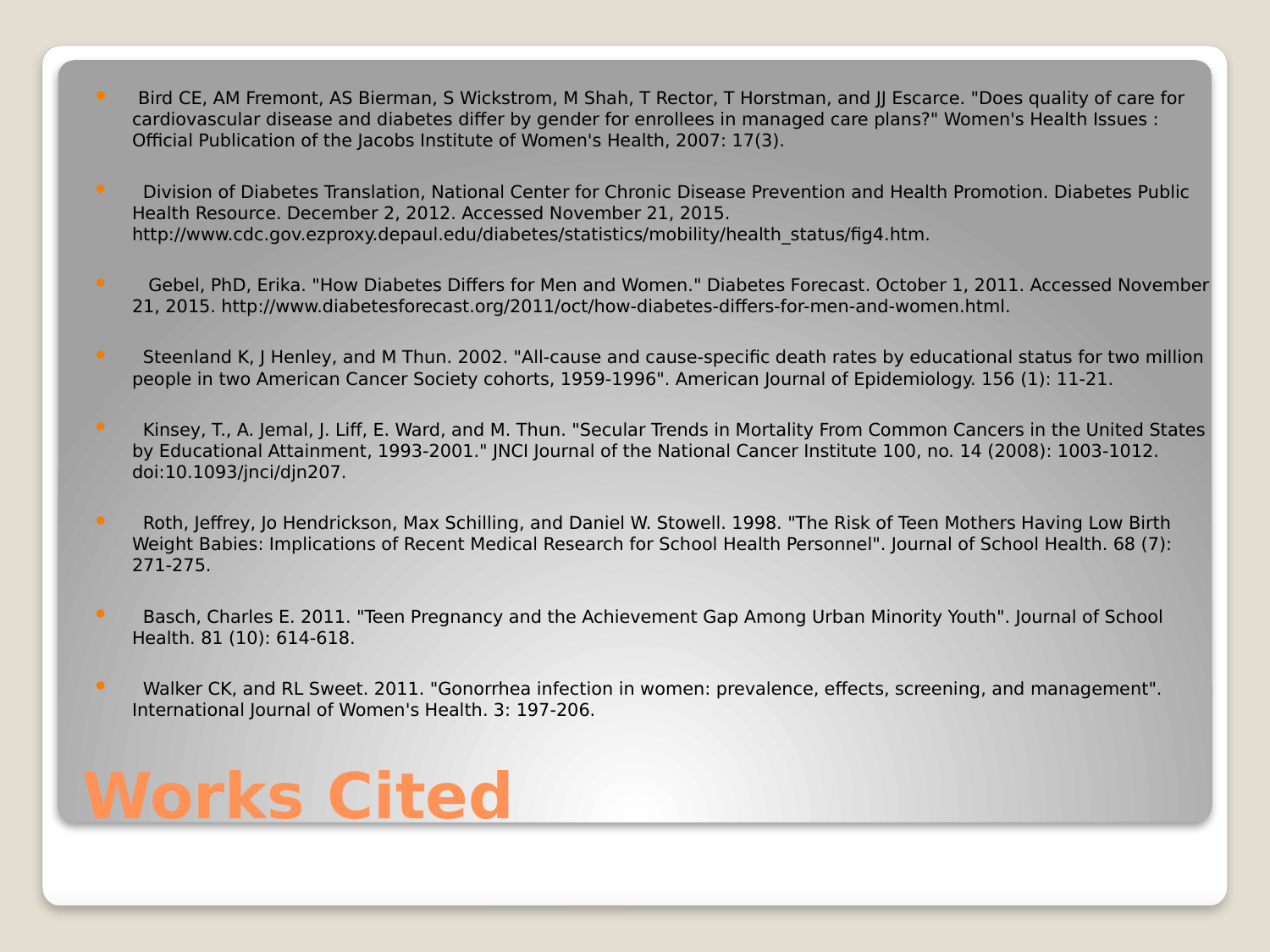

Bird CE, AM Fremont, AS Bierman, S Wickstrom, M Shah, T Rector, T Horstman, and JJ Escarce. "Does quality of care for cardiovascular disease and diabetes differ by gender for enrollees in managed care plans?" Women's Health Issues : Official Publication of the Jacobs Institute of Women's Health, 2007: 17(3).

  Division of Diabetes Translation, National Center for Chronic Disease Prevention and Health Promotion. Diabetes Public Health Resource. December 2, 2012. Accessed November 21, 2015.  http://www.cdc.gov.ezproxy.depaul.edu/diabetes/statistics/mobility/health_status/fig4.htm.

   Gebel, PhD, Erika. "How Diabetes Differs for Men and Women." Diabetes Forecast. October 1, 2011. Accessed November 21, 2015. http://www.diabetesforecast.org/2011/oct/how-diabetes-differs-for-men-and-women.html.

  Steenland K, J Henley, and M Thun. 2002. "All-cause and cause-specific death rates by educational status for two million people in two American Cancer Society cohorts, 1959-1996". American Journal of Epidemiology. 156 (1): 11-21.

  Kinsey, T., A. Jemal, J. Liff, E. Ward, and M. Thun. "Secular Trends in Mortality From Common Cancers in the United States by Educational Attainment, 1993-2001." JNCI Journal of the National Cancer Institute 100, no. 14 (2008): 1003-1012. doi:10.1093/jnci/djn207.

  Roth, Jeffrey, Jo Hendrickson, Max Schilling, and Daniel W. Stowell. 1998. "The Risk of Teen Mothers Having Low Birth Weight Babies: Implications of Recent Medical Research for School Health Personnel". Journal of School Health. 68 (7): 271-275.

  Basch, Charles E. 2011. "Teen Pregnancy and the Achievement Gap Among Urban Minority Youth". Journal of School Health. 81 (10): 614-618.

  Walker CK, and RL Sweet. 2011. "Gonorrhea infection in women: prevalence, effects, screening, and management". International Journal of Women's Health. 3: 197-206.
# Works Cited